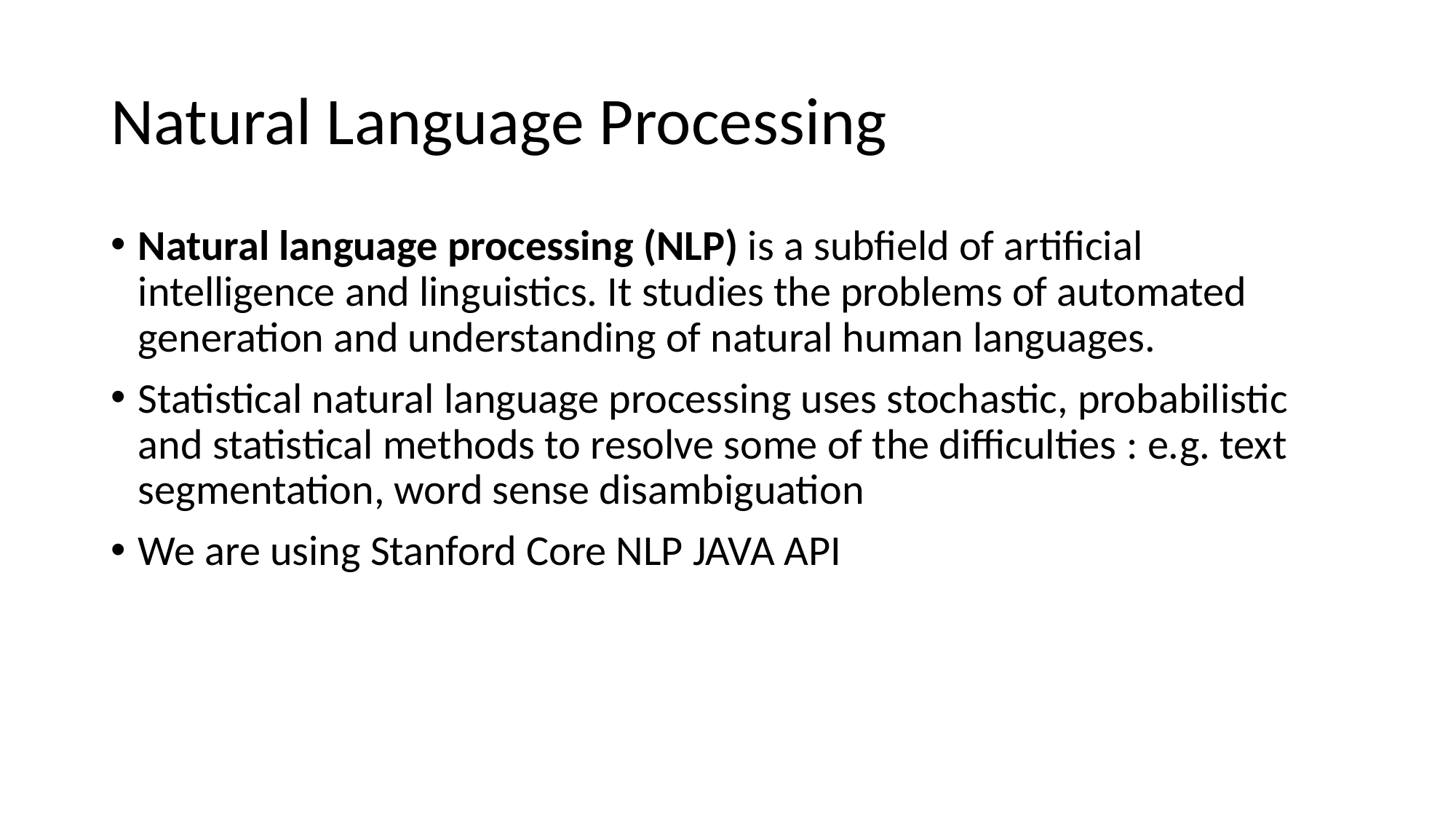

# Natural Language Processing
Natural language processing (NLP) is a subfield of artificial intelligence and linguistics. It studies the problems of automated generation and understanding of natural human languages.
Statistical natural language processing uses stochastic, probabilistic and statistical methods to resolve some of the difficulties : e.g. text segmentation, word sense disambiguation
We are using Stanford Core NLP JAVA API